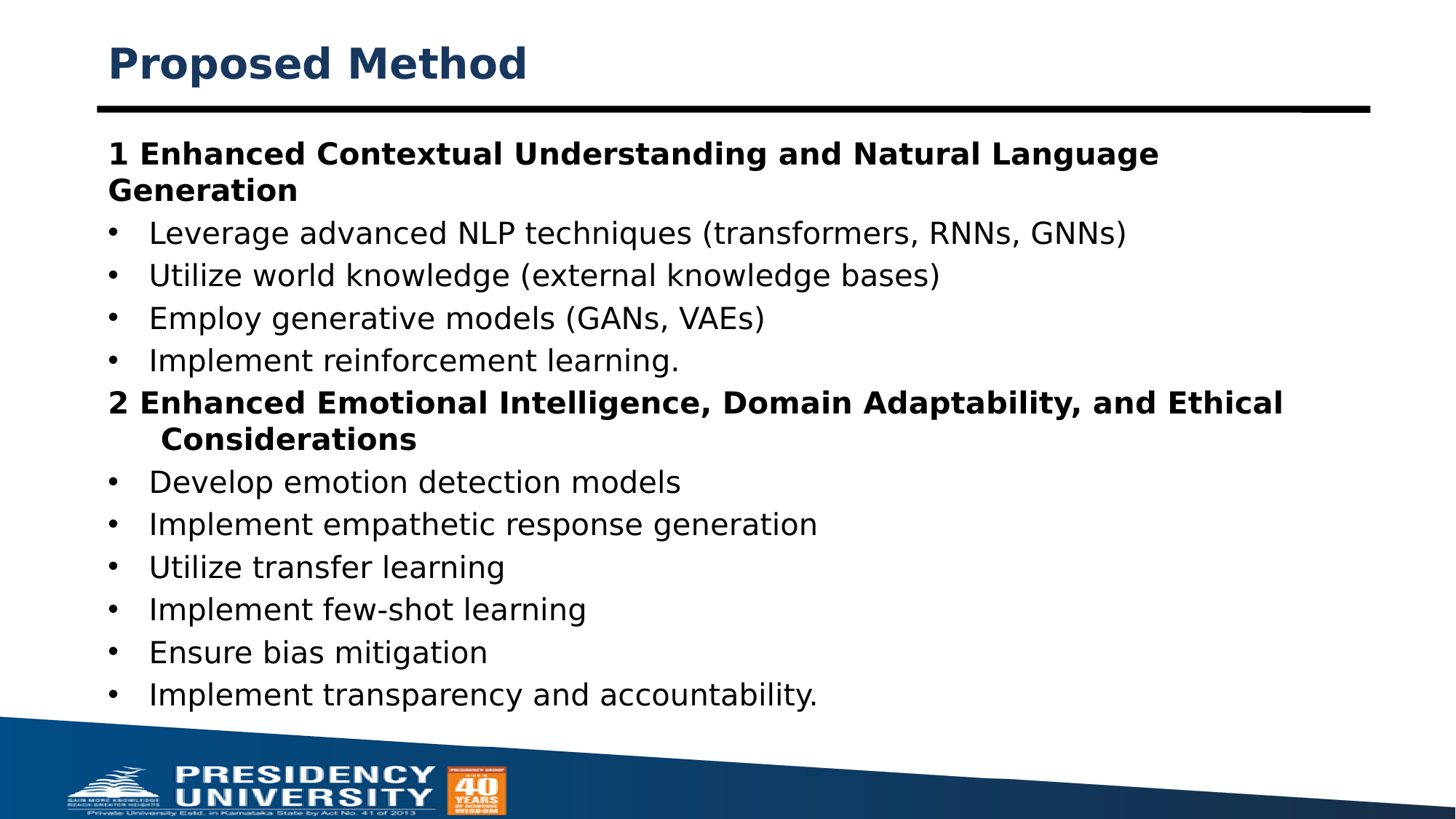

# Proposed Method
1 Enhanced Contextual Understanding and Natural Language Generation
Leverage advanced NLP techniques (transformers, RNNs, GNNs)
Utilize world knowledge (external knowledge bases)
Employ generative models (GANs, VAEs)
Implement reinforcement learning.
2 Enhanced Emotional Intelligence, Domain Adaptability, and Ethical             Considerations
Develop emotion detection models
Implement empathetic response generation
Utilize transfer learning
Implement few-shot learning
Ensure bias mitigation
Implement transparency and accountability.